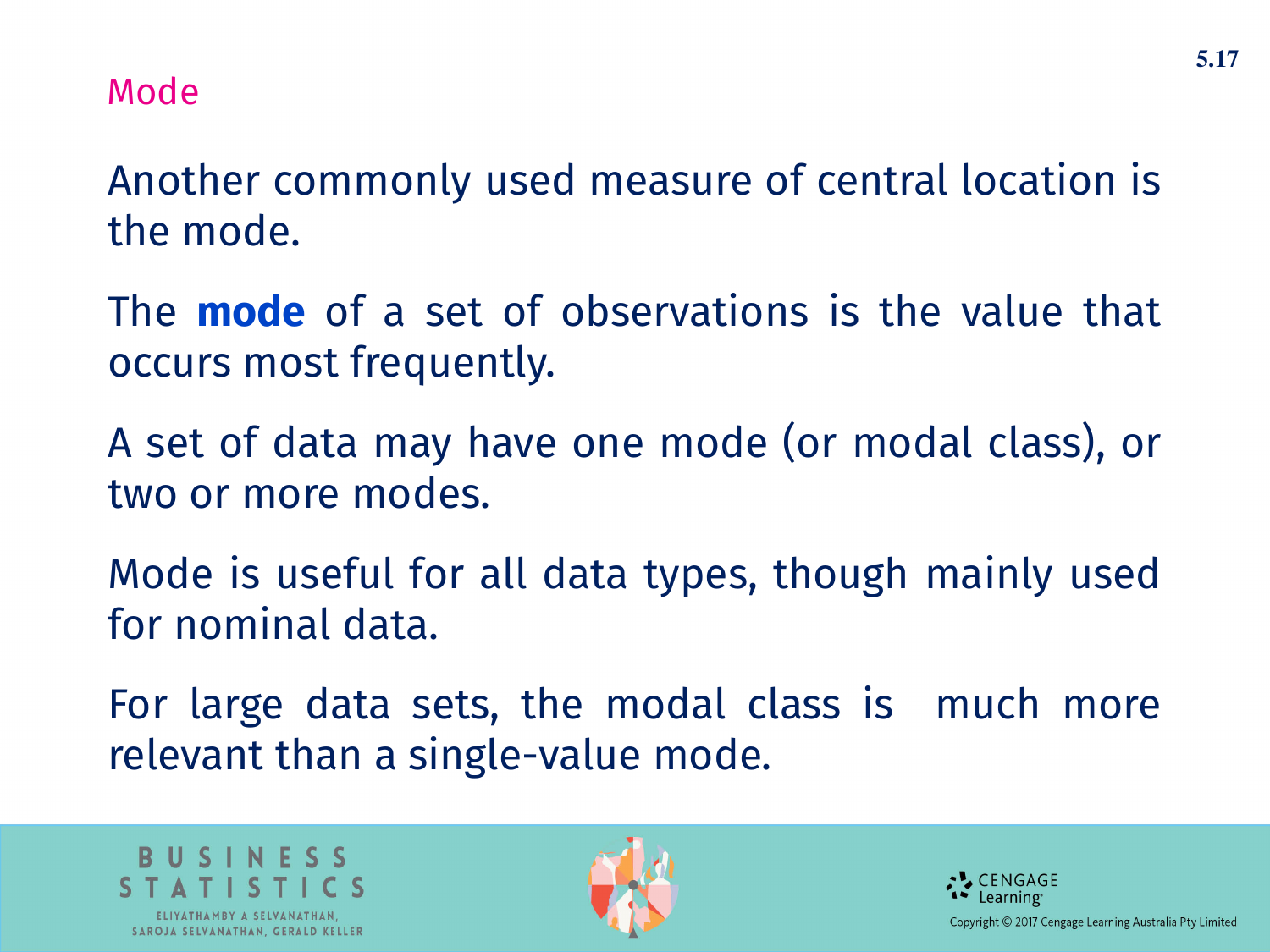

5.17
Mode
Another commonly used measure of central location is the mode.
The mode of a set of observations is the value that occurs most frequently.
A set of data may have one mode (or modal class), or two or more modes.
Mode is useful for all data types, though mainly used for nominal data.
For large data sets, the modal class is  much more relevant than a single-value mode.